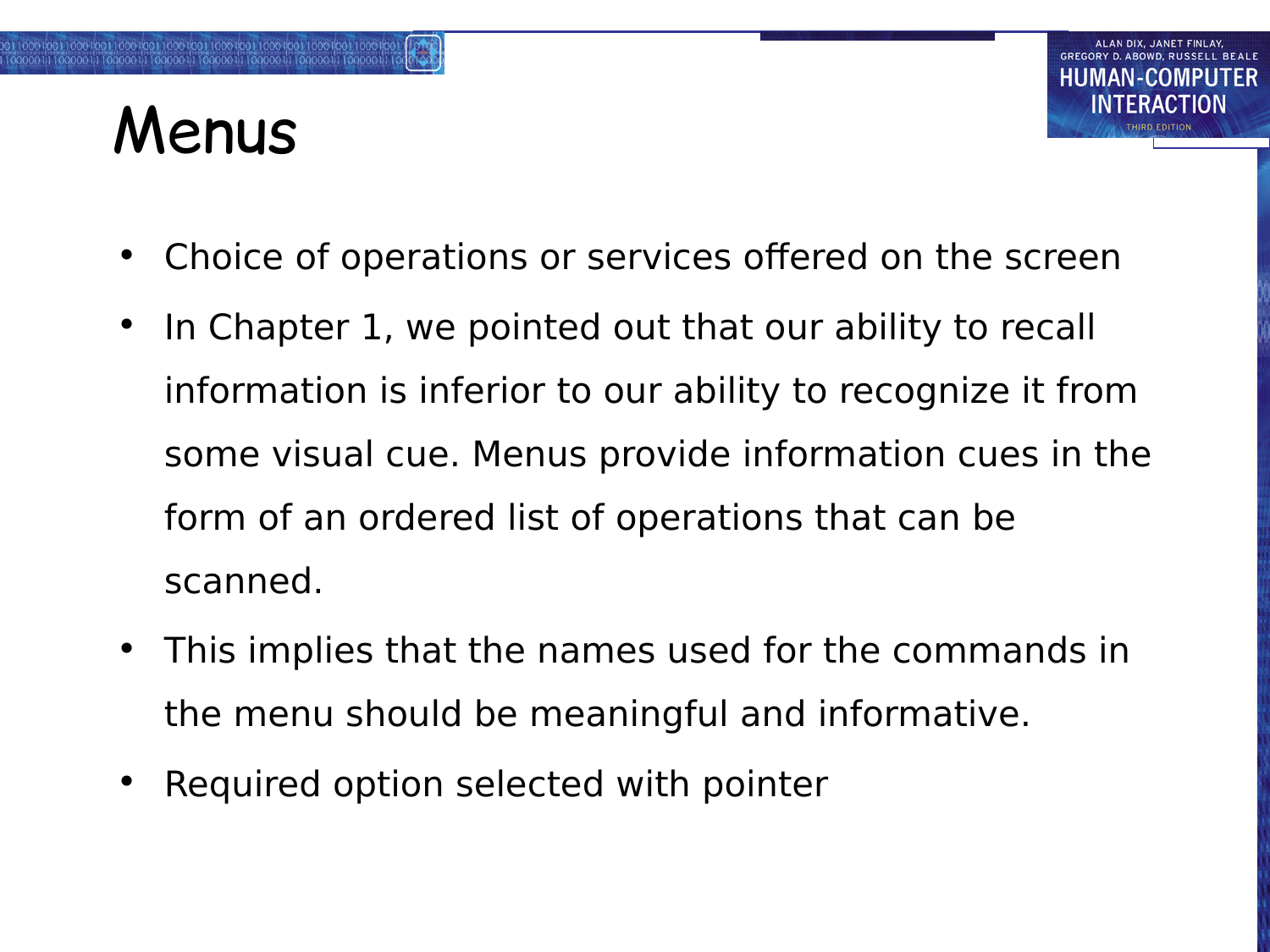

# Menus
Choice of operations or services offered on the screen
In Chapter 1, we pointed out that our ability to recall information is inferior to our ability to recognize it from some visual cue. Menus provide information cues in the form of an ordered list of operations that can be scanned.
This implies that the names used for the commands in the menu should be meaningful and informative.
Required option selected with pointer

problem – take a lot of screen space
solution – pop-up: menu appears when needed